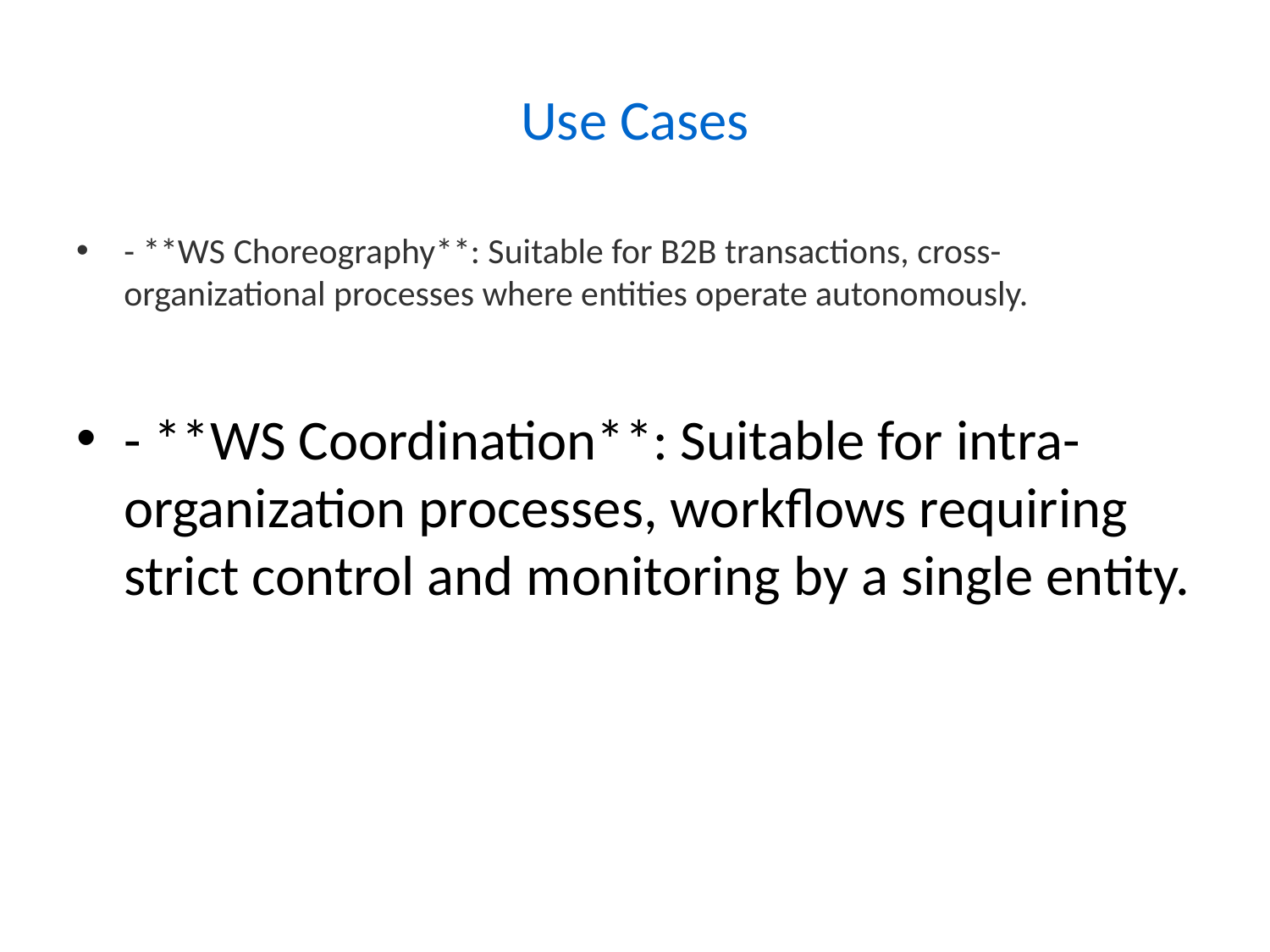

# Use Cases
- **WS Choreography**: Suitable for B2B transactions, cross-organizational processes where entities operate autonomously.

- **WS Coordination**: Suitable for intra-organization processes, workflows requiring strict control and monitoring by a single entity.